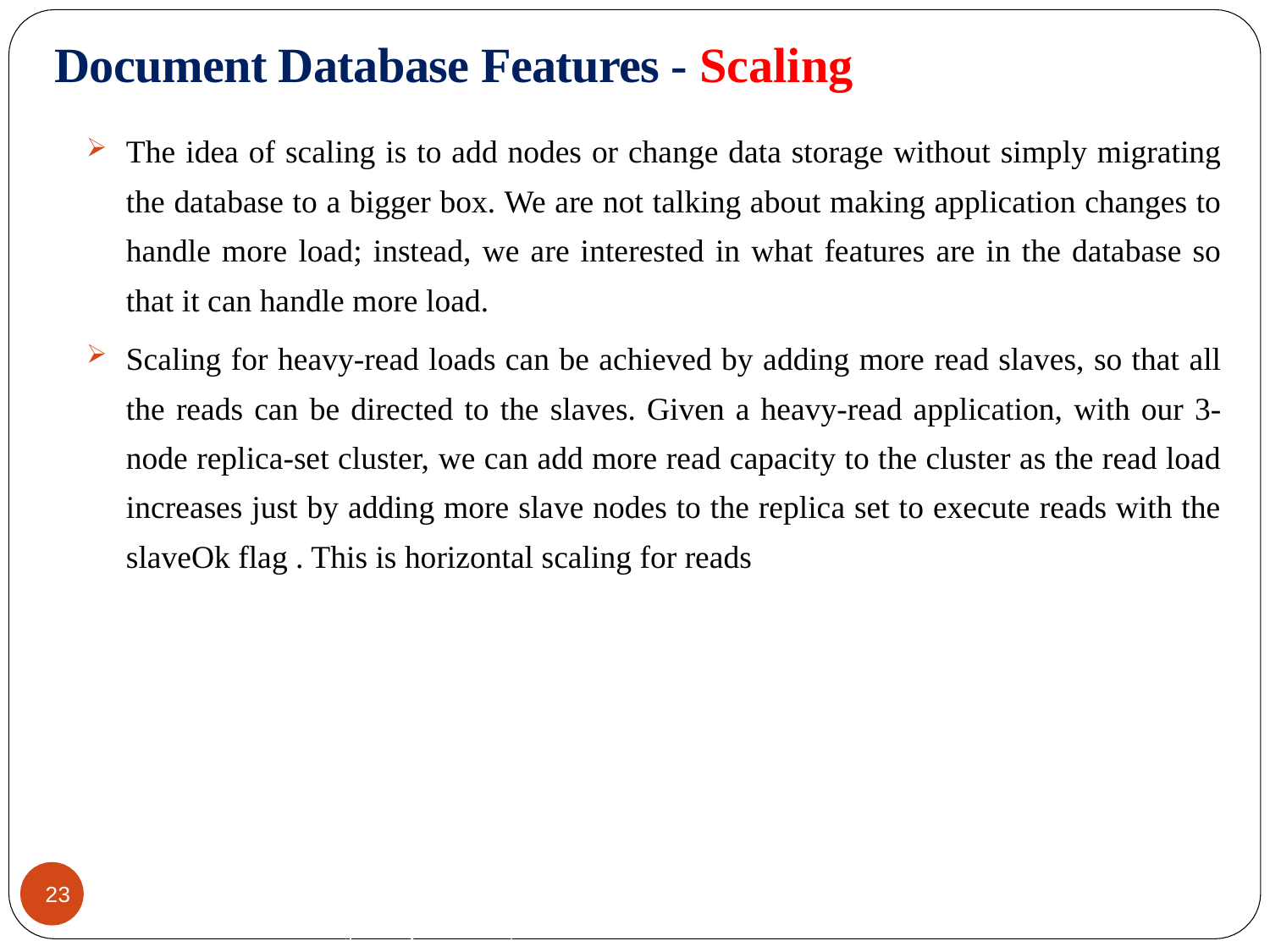

# Document Database Features - Scaling
The idea of scaling is to add nodes or change data storage without simply migrating the database to a bigger box. We are not talking about making application changes to handle more load; instead, we are interested in what features are in the database so that it can handle more load.
Scaling for heavy-read loads can be achieved by adding more read slaves, so that all the reads can be directed to the slaves. Given a heavy-read application, with our 3-node replica-set cluster, we can add more read capacity to the cluster as the read load increases just by adding more slave nodes to the replica set to execute reads with the slaveOk flag . This is horizontal scaling for reads

23
CREDITS: Jimmy Lin (University of Maryland)